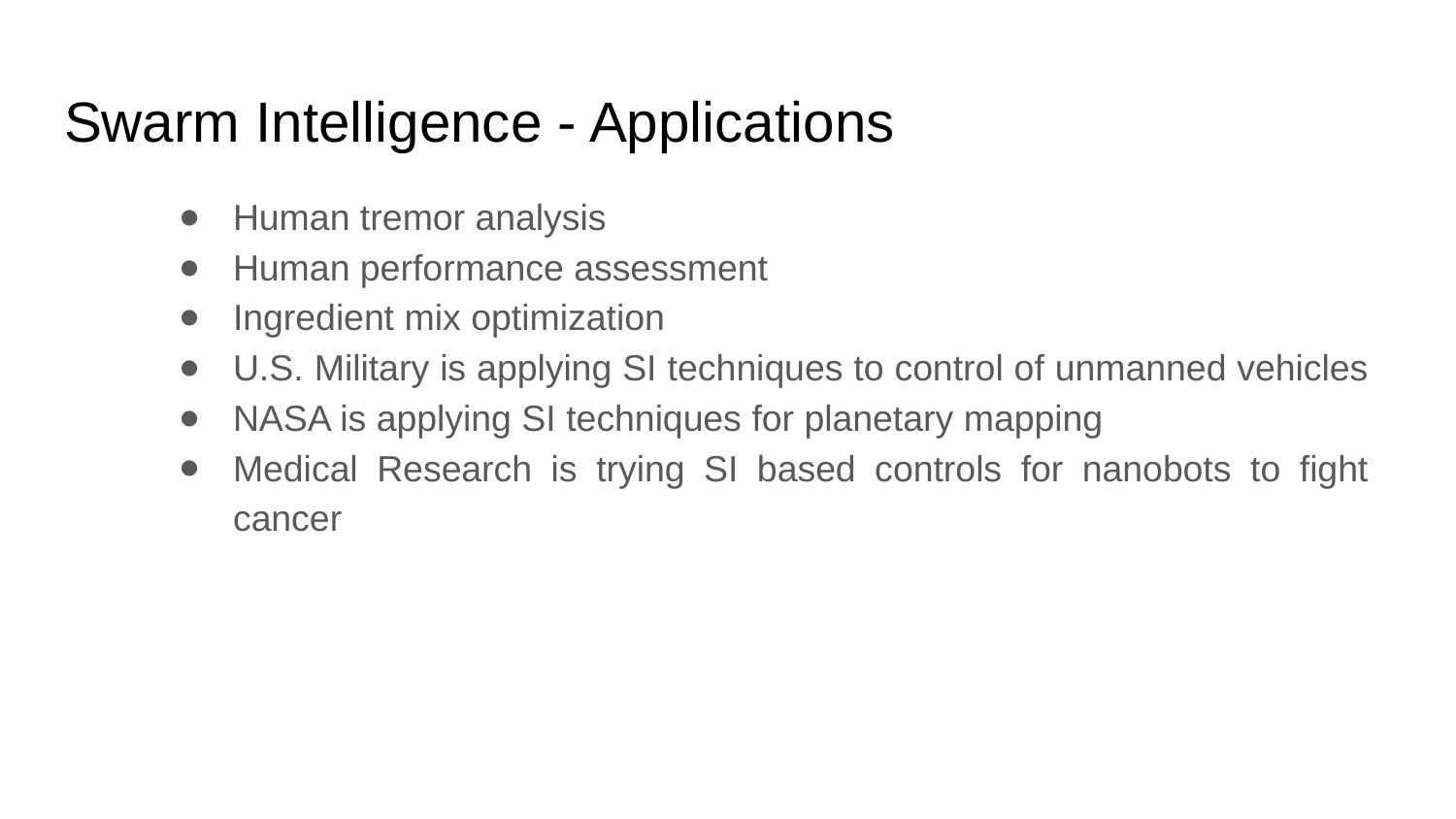

# Swarm Intelligence - Applications
Human tremor analysis
Human performance assessment
Ingredient mix optimization
U.S. Military is applying SI techniques to control of unmanned vehicles
NASA is applying SI techniques for planetary mapping
Medical Research is trying SI based controls for nanobots to fight cancer